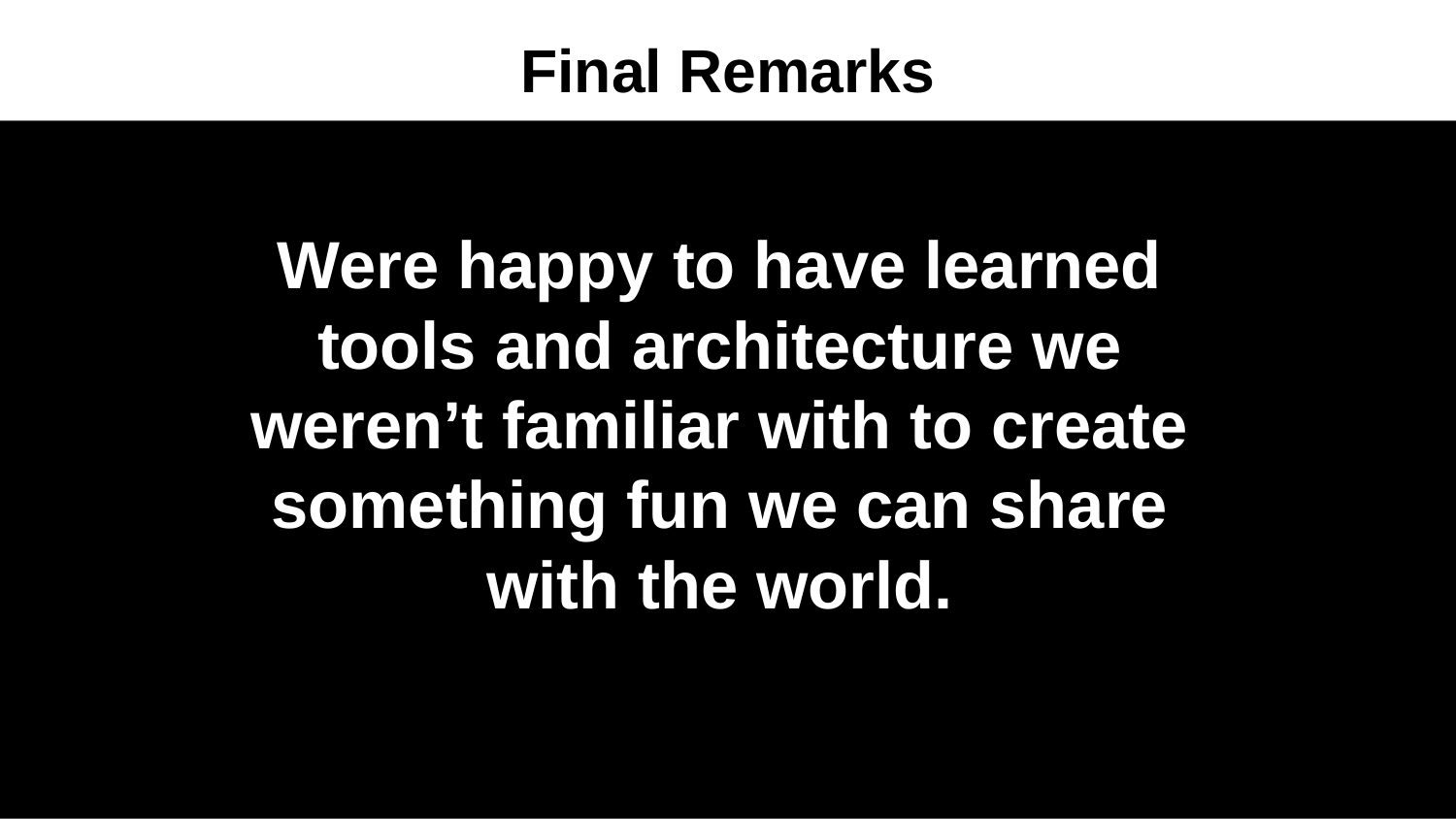

# Final Remarks

Were happy to have learned tools and architecture we weren’t familiar with to create something fun we can share with the world.